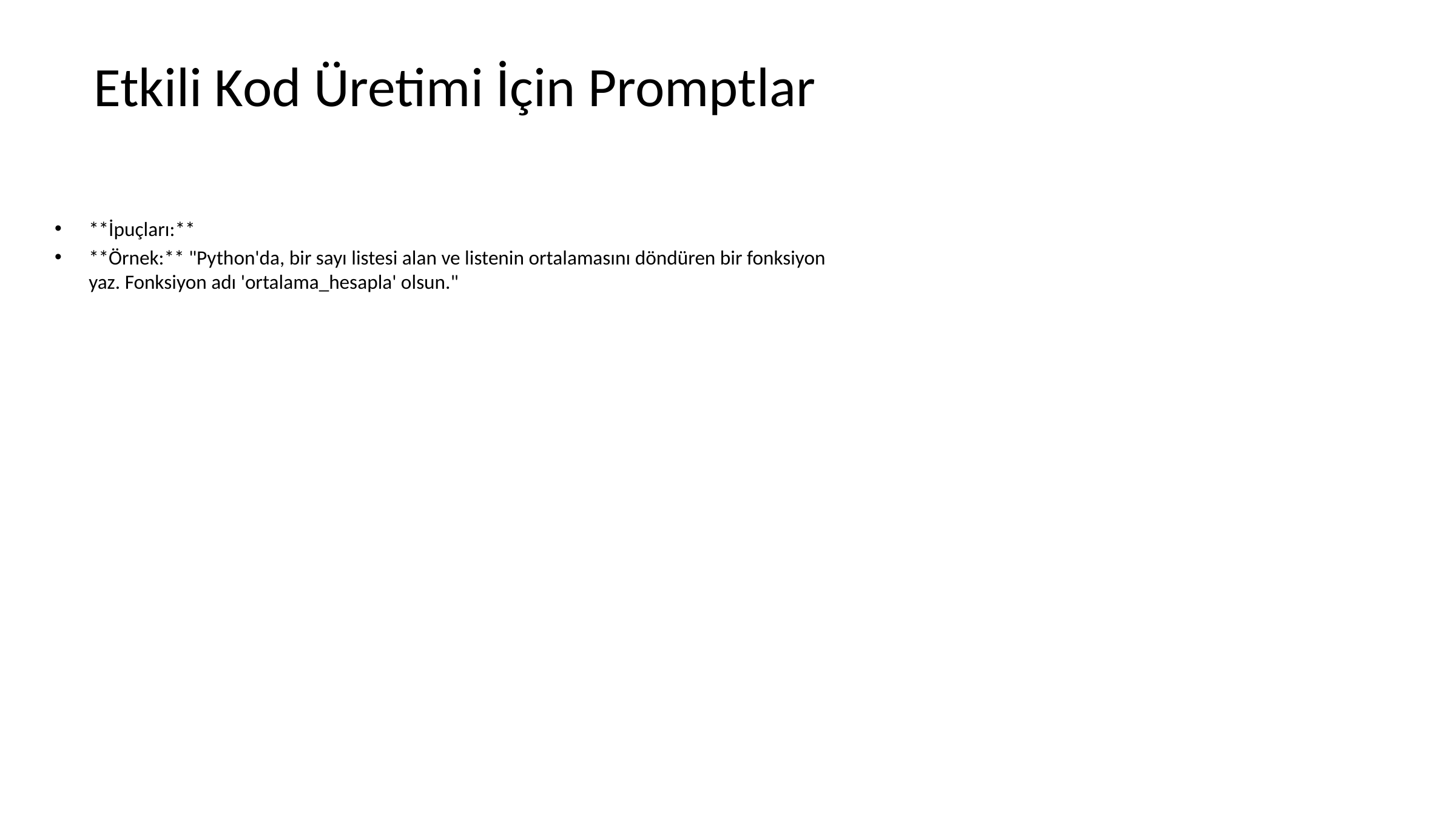

# Etkili Kod Üretimi İçin Promptlar

**İpuçları:**
**Örnek:** "Python'da, bir sayı listesi alan ve listenin ortalamasını döndüren bir fonksiyon yaz. Fonksiyon adı 'ortalama_hesapla' olsun."